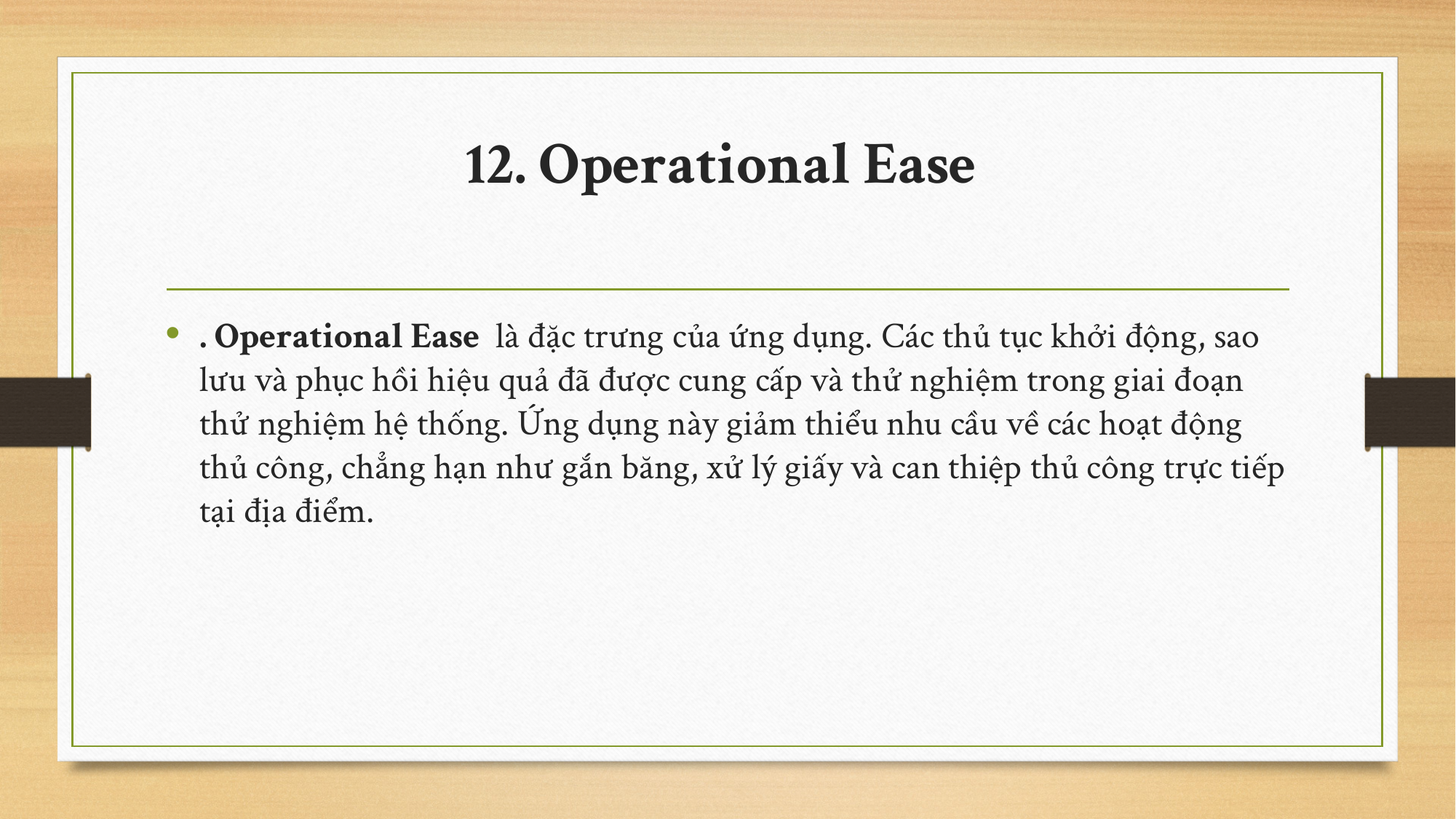

# 12. Operational Ease
. Operational Ease  là đặc trưng của ứng dụng. Các thủ tục khởi động, sao lưu và phục hồi hiệu quả đã được cung cấp và thử nghiệm trong giai đoạn thử nghiệm hệ thống. Ứng dụng này giảm thiểu nhu cầu về các hoạt động thủ công, chẳng hạn như gắn băng, xử lý giấy và can thiệp thủ công trực tiếp tại địa điểm.